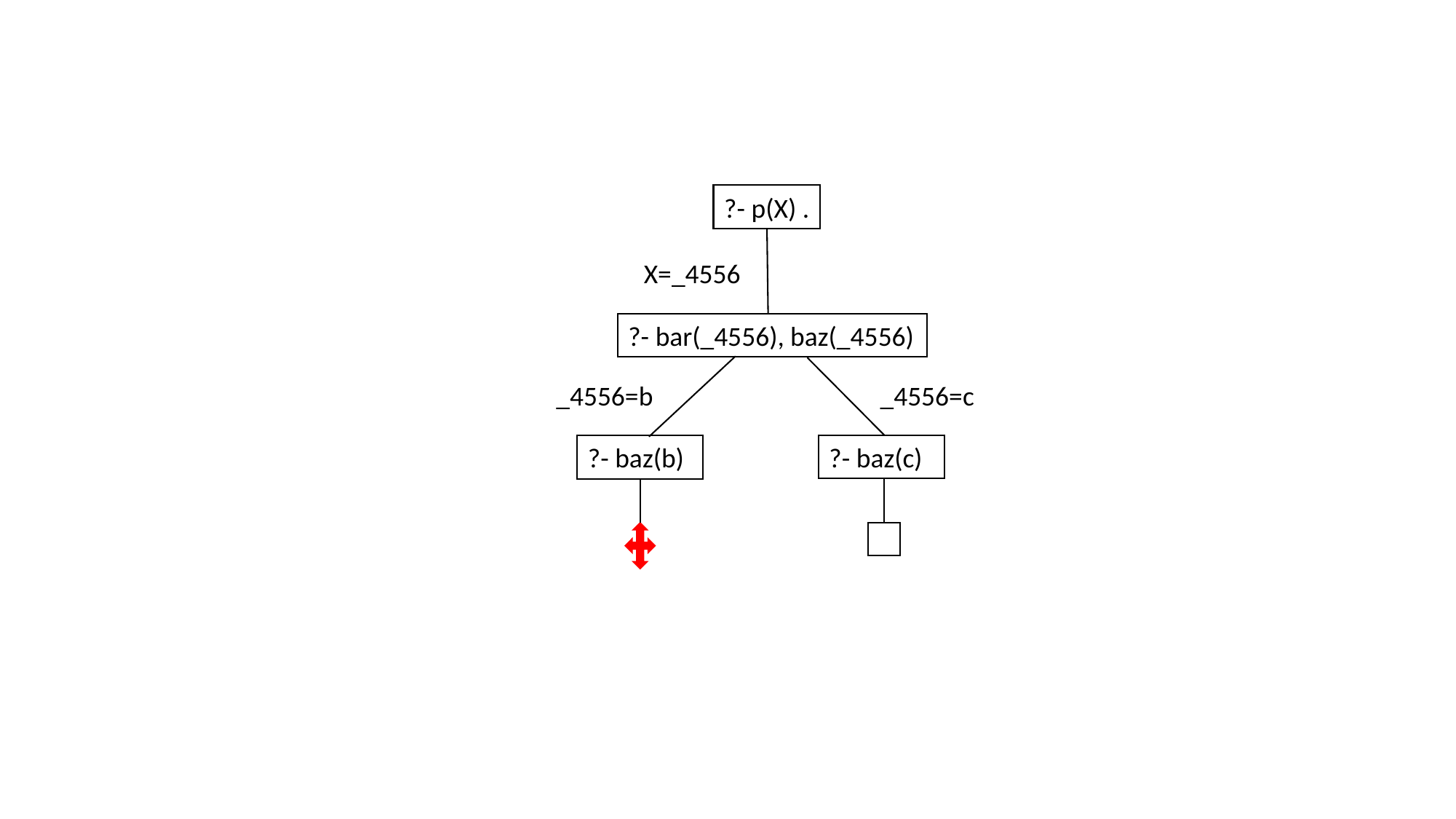

?- p(X) .
X=_4556
?- bar(_4556), baz(_4556)
_4556=b
_4556=c
?- baz(c)
?- baz(b)